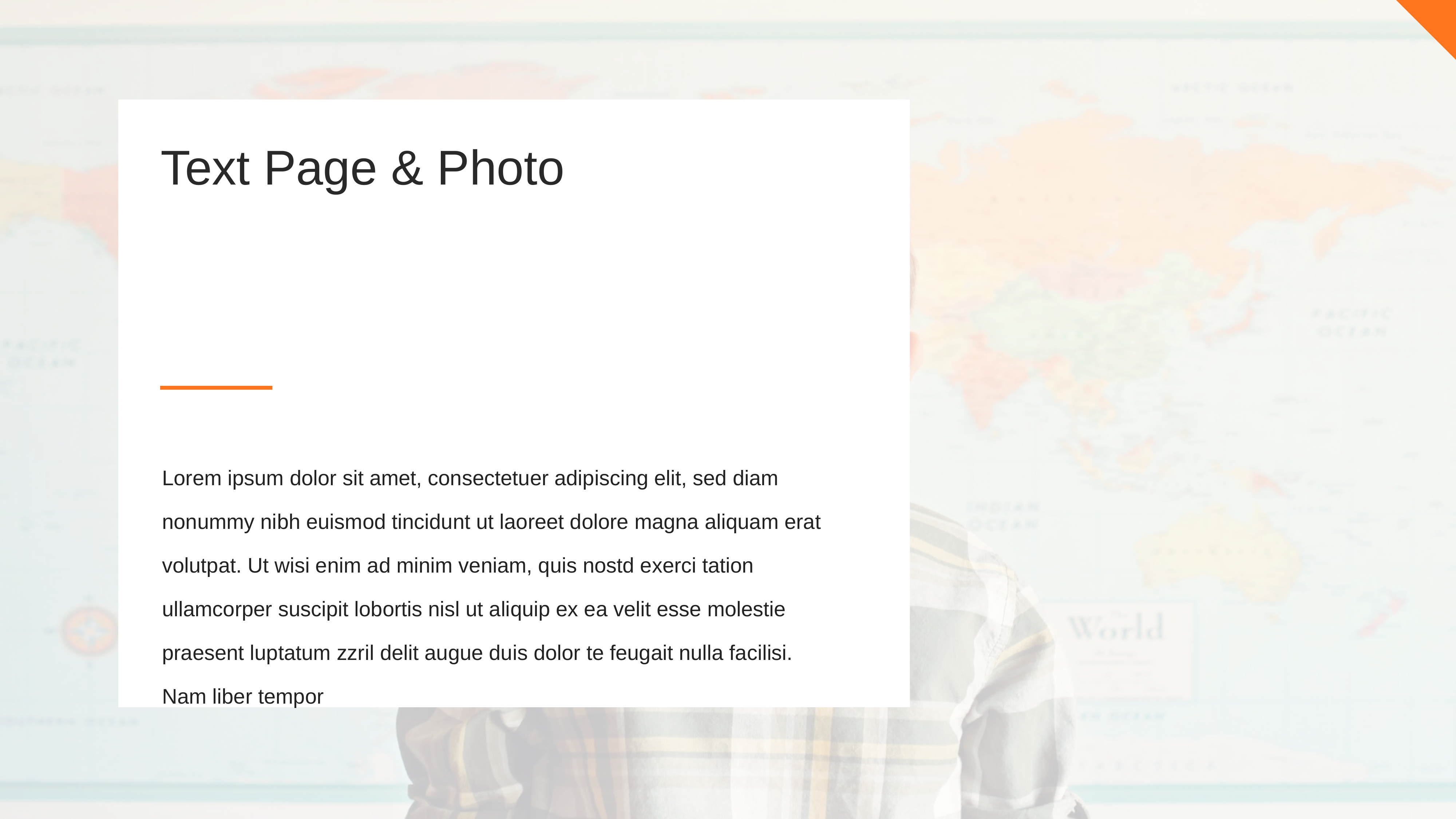

Text Page & Photo

Lorem ipsum dolor sit amet, consectetuer adipiscing elit, sed diam nonummy nibh euismod tincidunt ut laoreet dolore magna aliquam erat volutpat. Ut wisi enim ad minim veniam, quis nostd exerci tation ullamcorper suscipit lobortis nisl ut aliquip ex ea velit esse molestie praesent luptatum zzril delit augue duis dolor te feugait nulla facilisi. Nam liber tempor